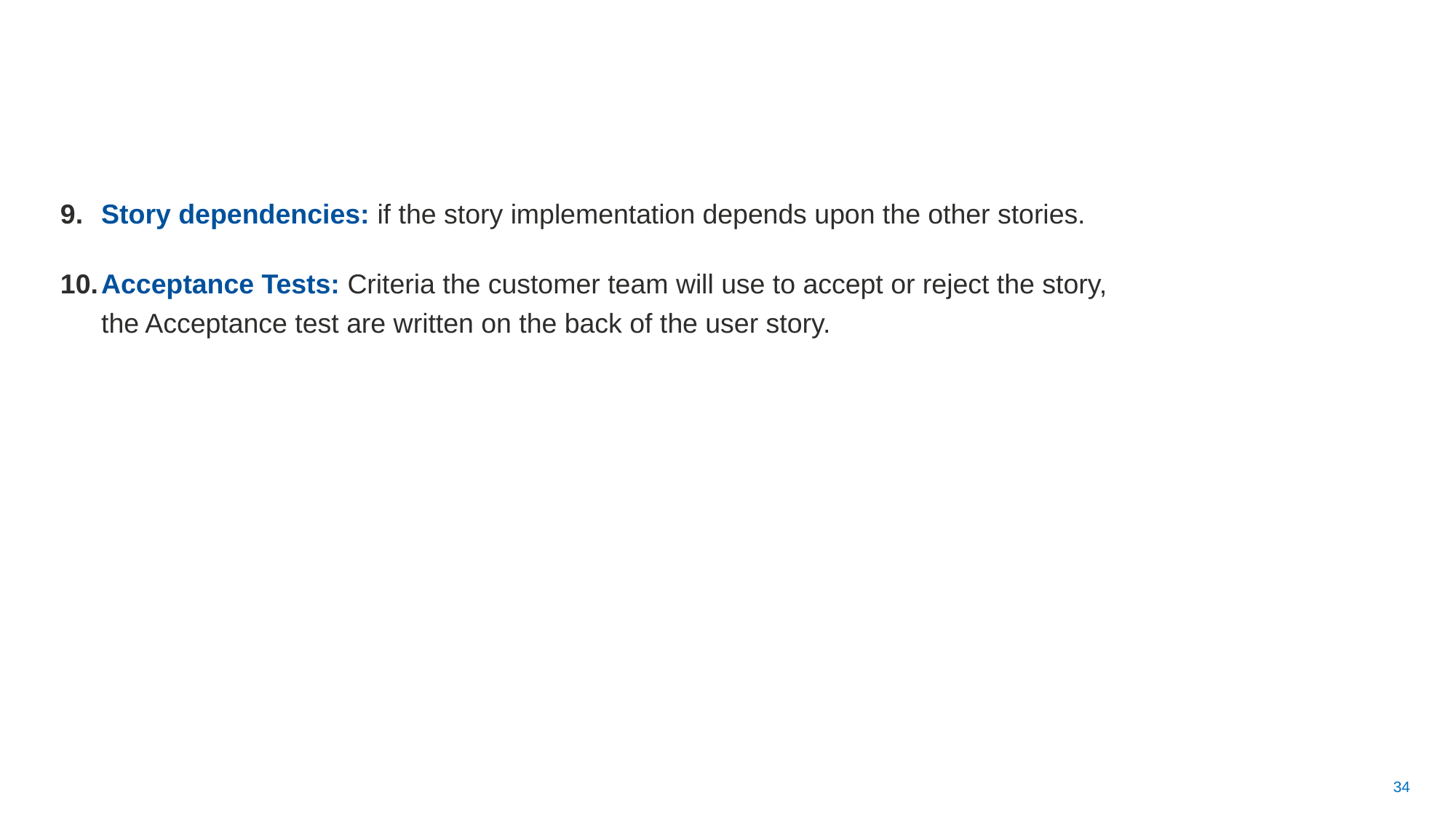

#
Story dependencies: if the story implementation depends upon the other stories.
Acceptance Tests: Criteria the customer team will use to accept or reject the story, the Acceptance test are written on the back of the user story.